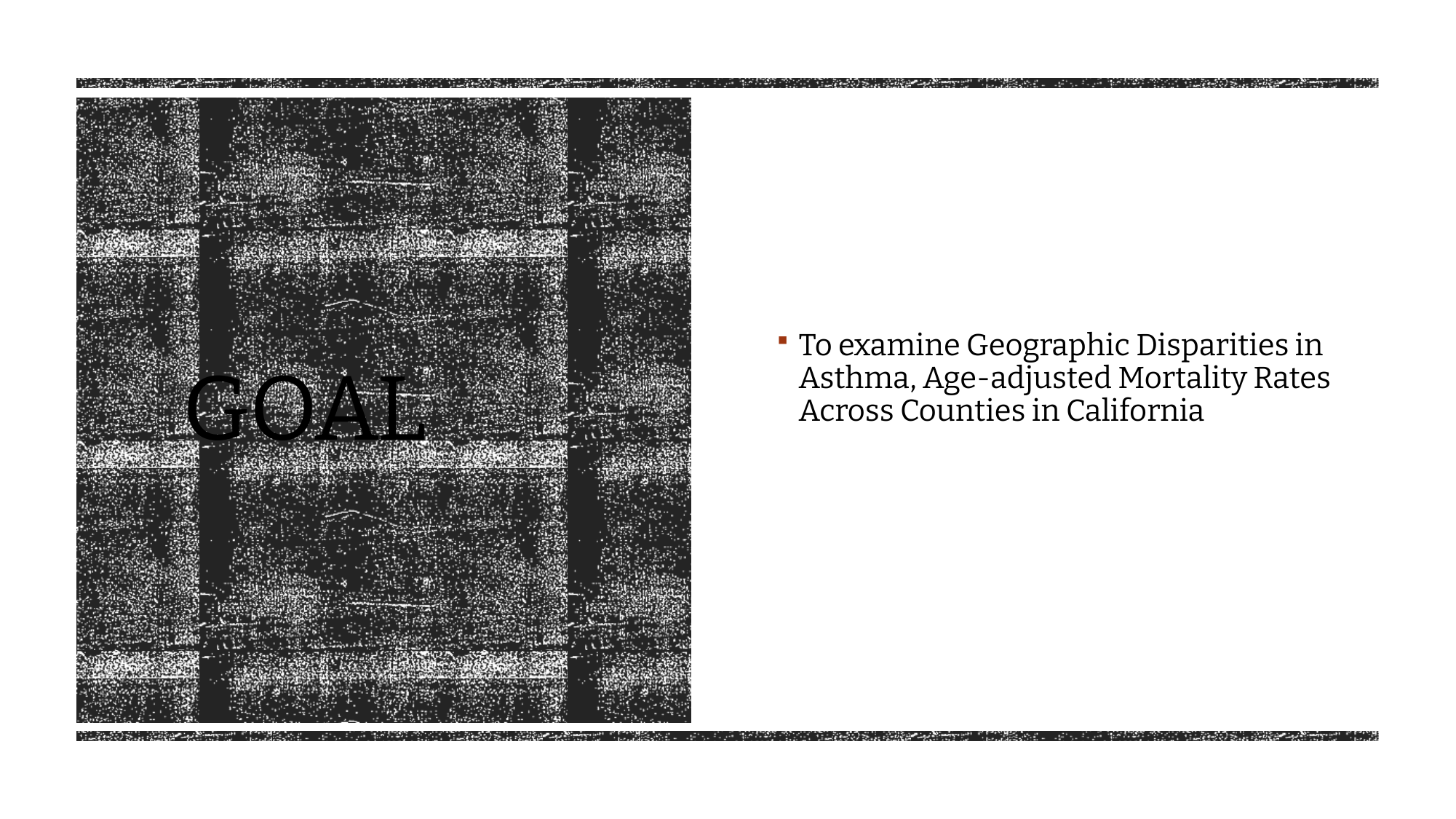

To examine Geographic Disparities in Asthma, Age-adjusted Mortality Rates  Across Counties in California

# Goal